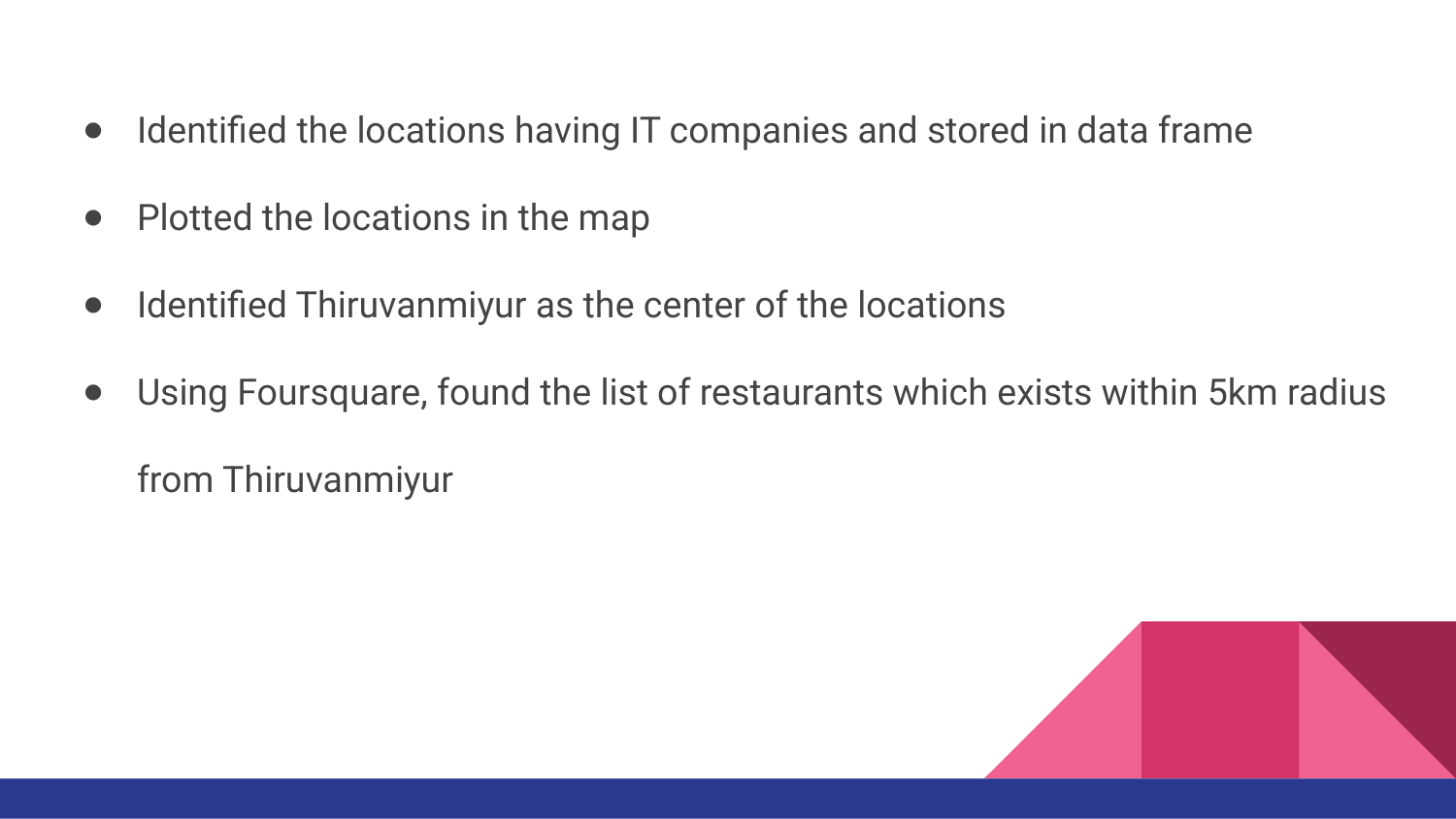

Identified the locations having IT companies and stored in data frame
Plotted the locations in the map
Identified Thiruvanmiyur as the center of the locations
Using Foursquare, found the list of restaurants which exists within 5km radius from Thiruvanmiyur